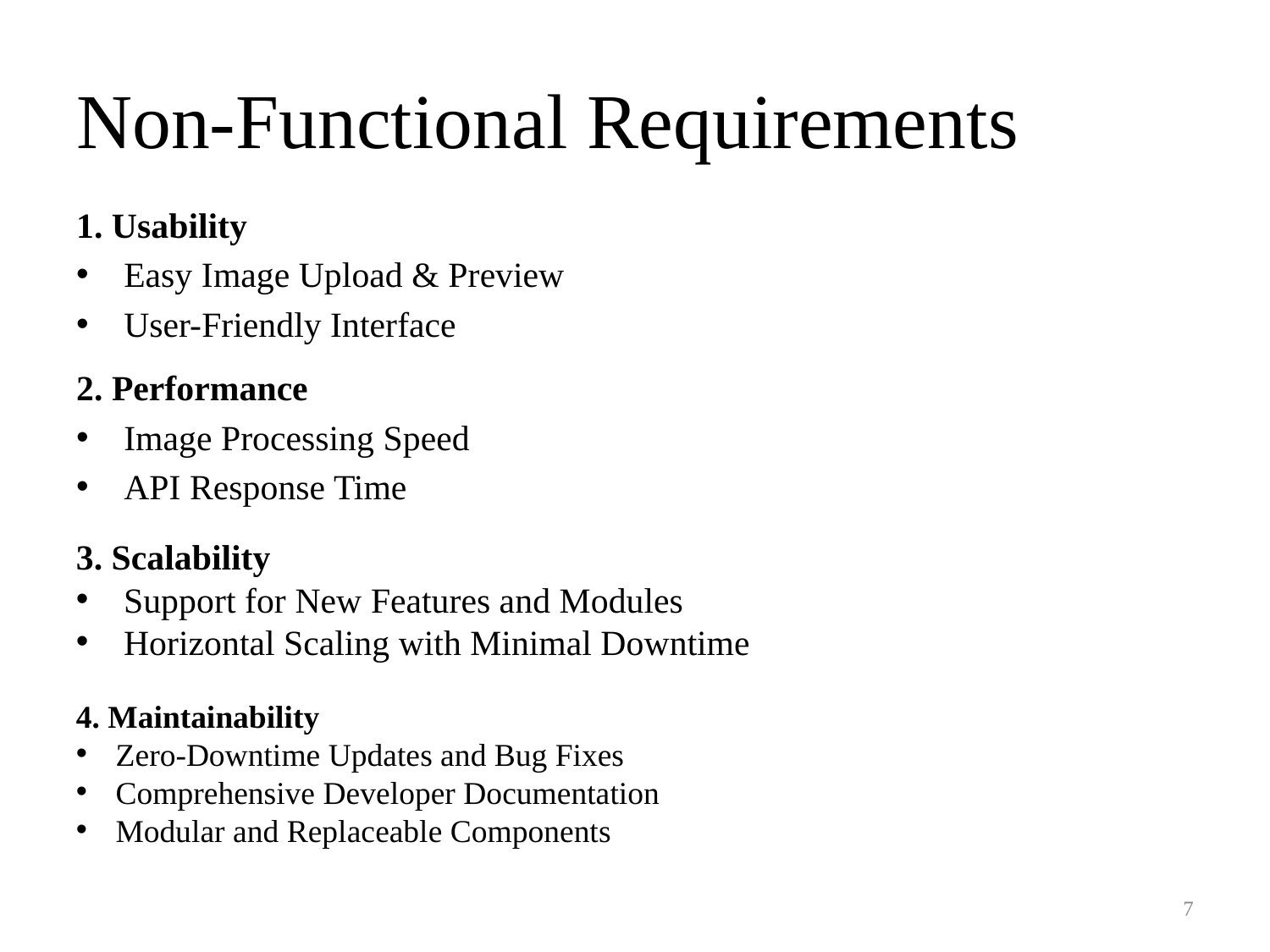

# Non-Functional Requirements
1. Usability
Easy Image Upload & Preview
User-Friendly Interface
2. Performance
Image Processing Speed
API Response Time
3. Scalability
Support for New Features and Modules
Horizontal Scaling with Minimal Downtime
4. Maintainability
Zero-Downtime Updates and Bug Fixes
Comprehensive Developer Documentation
Modular and Replaceable Components
7